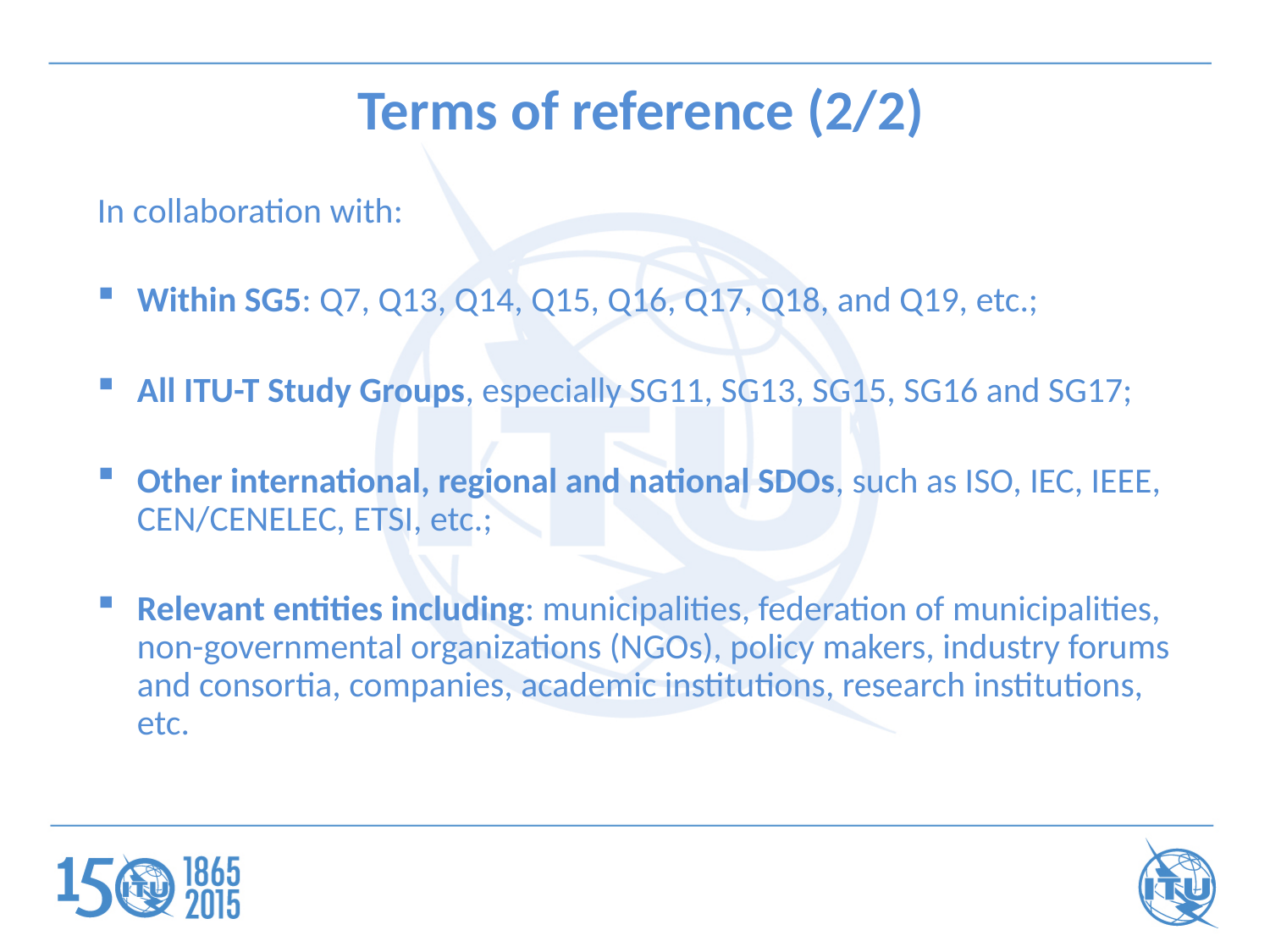

Terms of reference (2/2)
In collaboration with:

Within SG5: Q7, Q13, Q14, Q15, Q16, Q17, Q18, and Q19, etc.;

All ITU-T Study Groups, especially SG11, SG13, SG15, SG16 and SG17;

Other international, regional and national SDOs, such as ISO, IEC, IEEE, CEN/CENELEC, ETSI, etc.;

Relevant entities including: municipalities, federation of municipalities, non-governmental organizations (NGOs), policy makers, industry forums and consortia, companies, academic institutions, research institutions, etc.